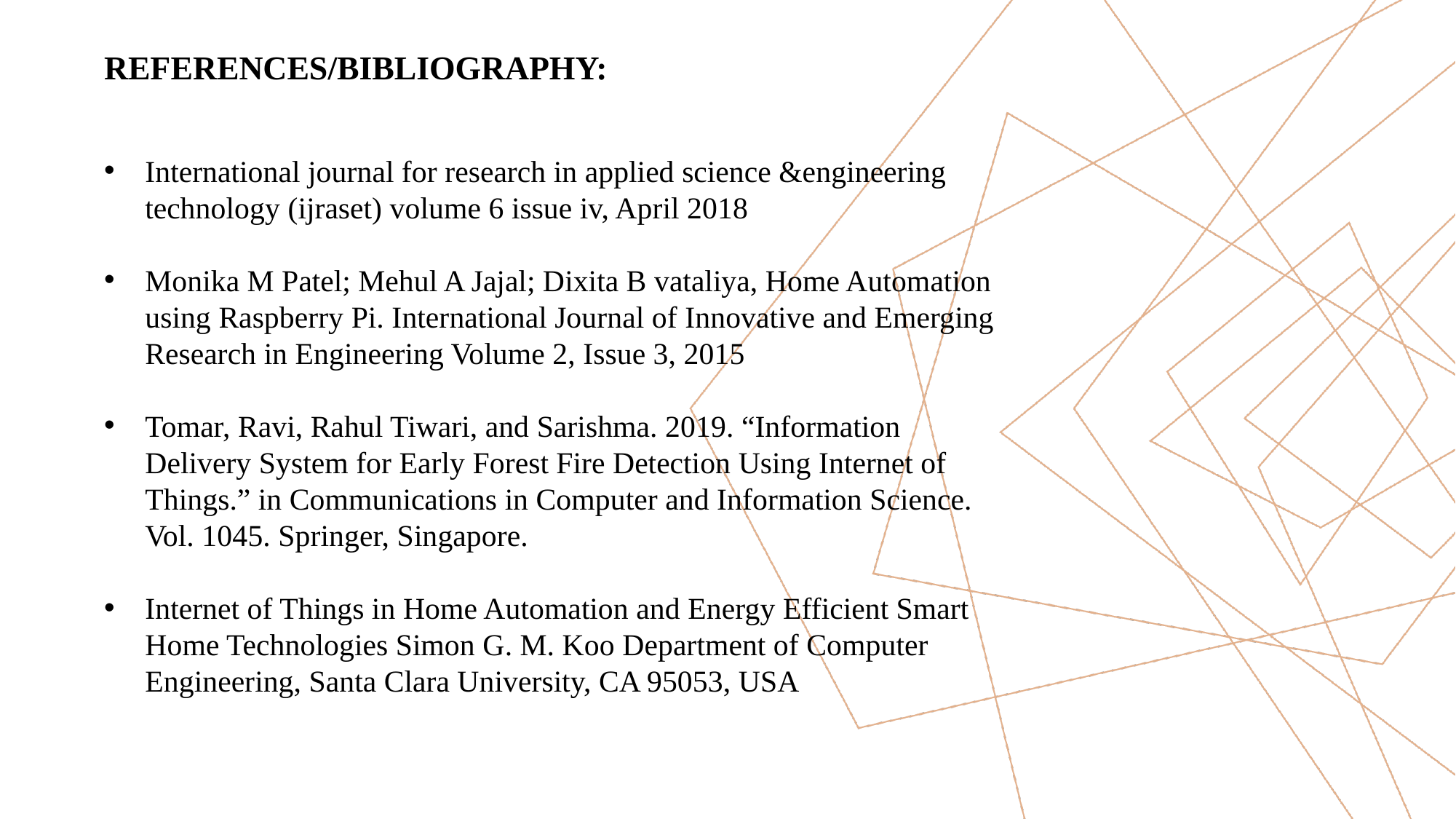

REFERENCES/BIBLIOGRAPHY:

International journal for research in applied science &engineering technology (ijraset) volume 6 issue iv, April 2018

Monika M Patel; Mehul A Jajal; Dixita B vataliya, Home Automation using Raspberry Pi. International Journal of Innovative and Emerging Research in Engineering Volume 2, Issue 3, 2015

Tomar, Ravi, Rahul Tiwari, and Sarishma. 2019. “Information Delivery System for Early Forest Fire Detection Using Internet of Things.” in Communications in Computer and Information Science. Vol. 1045. Springer, Singapore.

Internet of Things in Home Automation and Energy Efficient Smart Home Technologies Simon G. M. Koo Department of Computer Engineering, Santa Clara University, CA 95053, USA